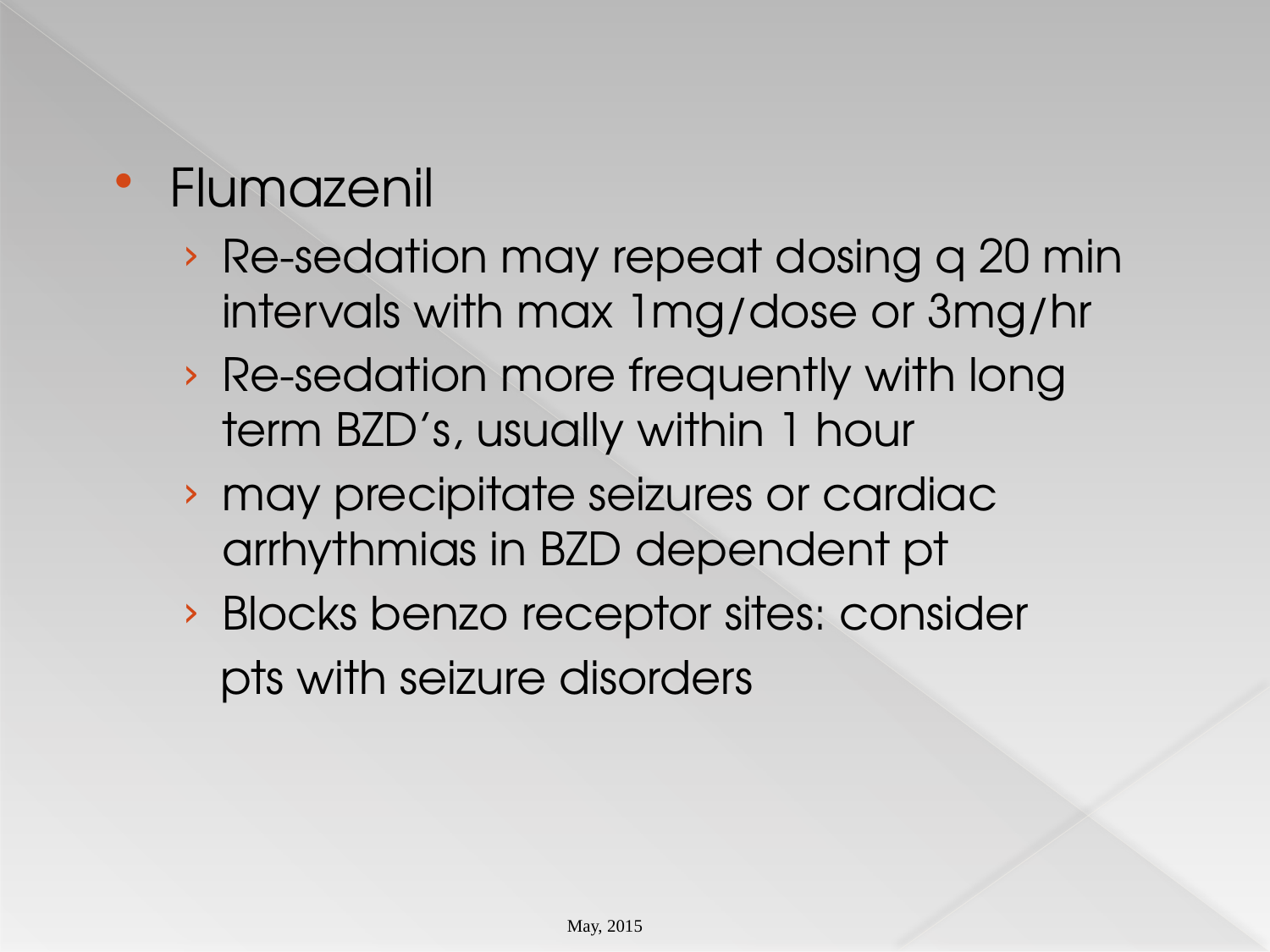

Flumazenil
Re-sedation may repeat dosing q 20 min intervals with max 1mg/dose or 3mg/hr
Re-sedation more frequently with long term BZD’s, usually within 1 hour
may precipitate seizures or cardiac arrhythmias in BZD dependent pt
Blocks benzo receptor sites: consider
   pts with seizure disorders
May, 2015